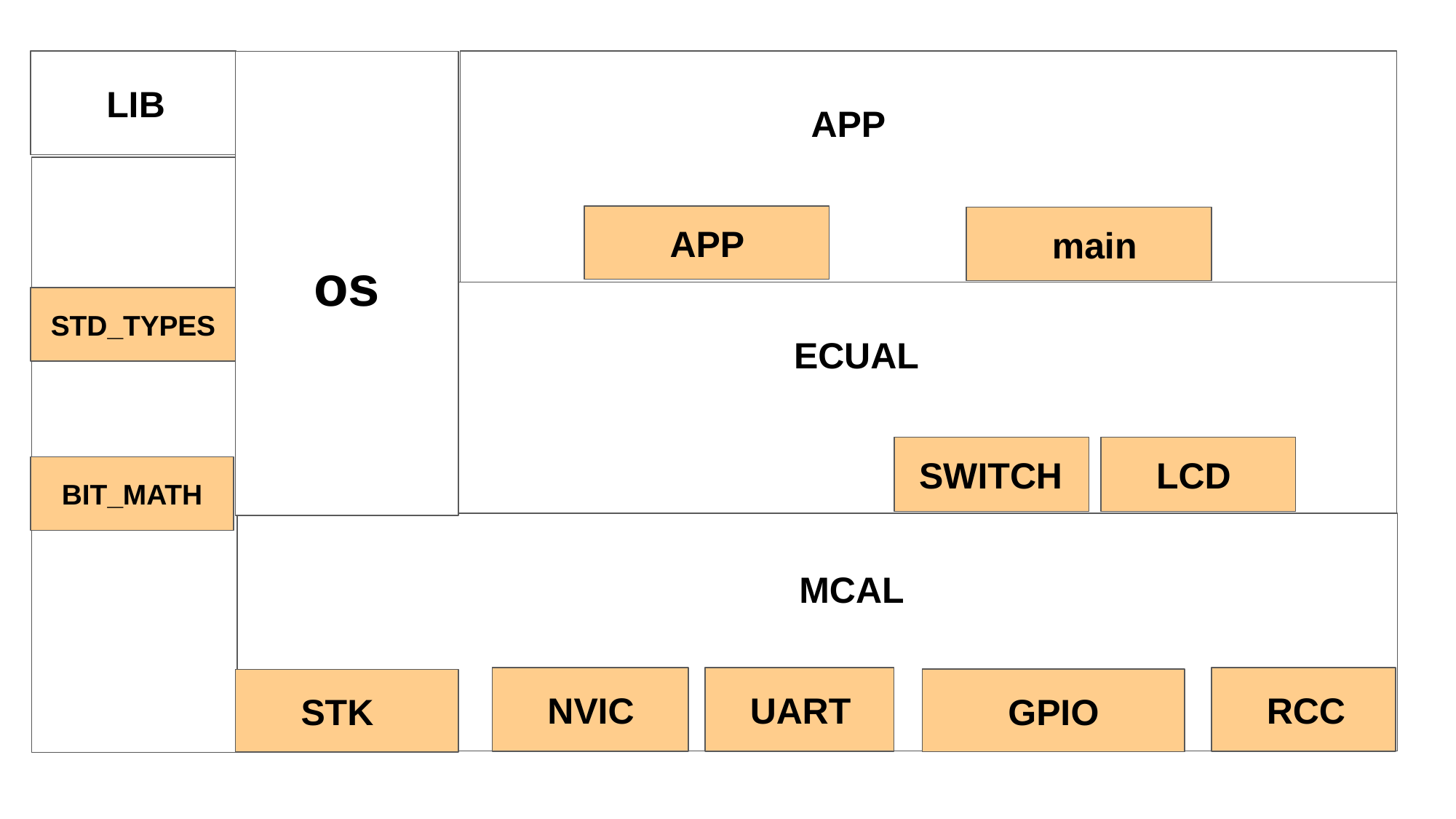

LIB

os
                                 APP

       APP
       main
                                         ECUAL

STD_TYPES

 SWITCH
    LCD
          BIT_MATH

                                                                      MCAL

    NVIC
   UART
    RCC
       GPIO
     STK